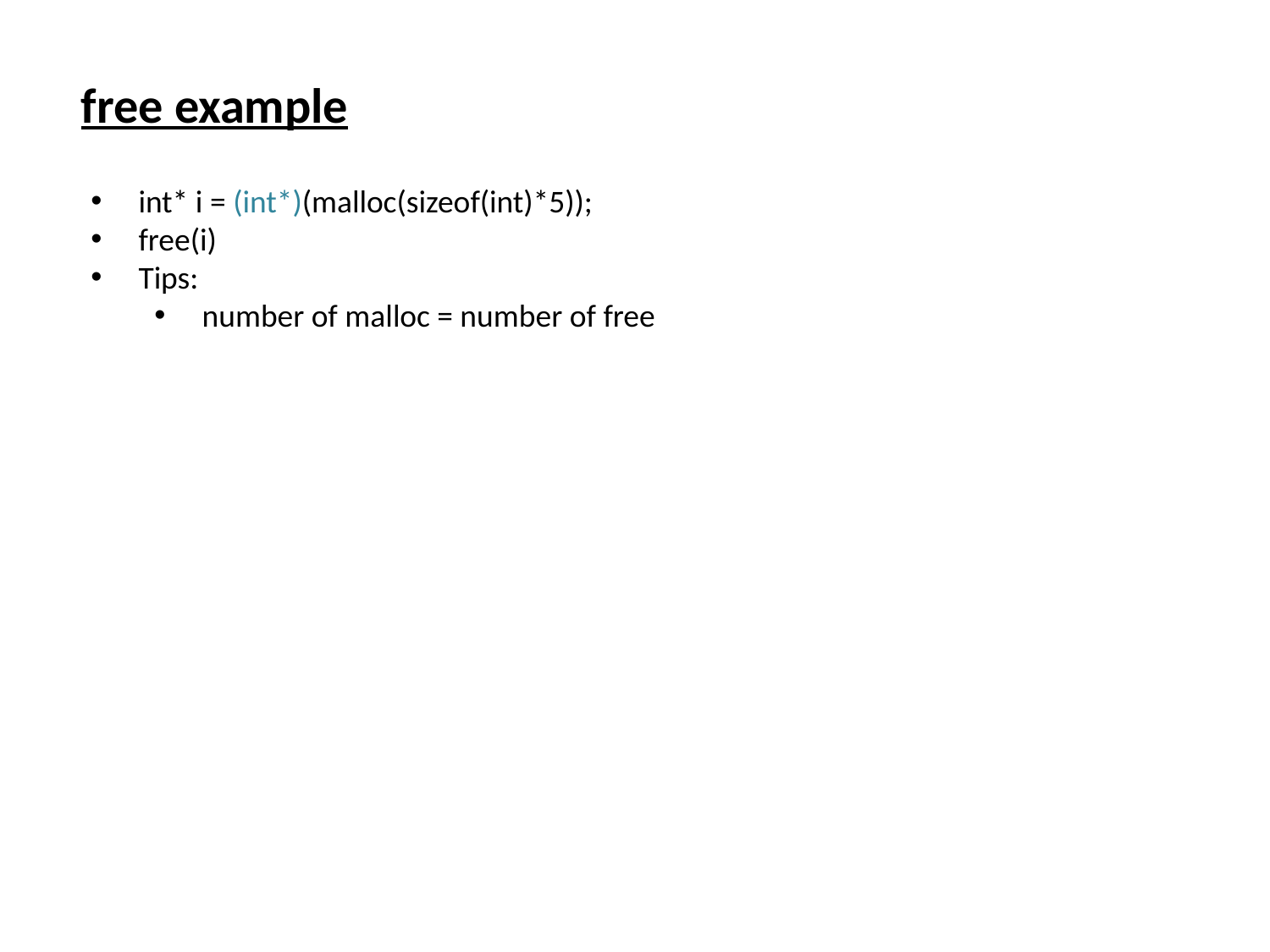

free example
int* i = (int*)(malloc(sizeof(int)*5));
free(i)
Tips:
number of malloc = number of free